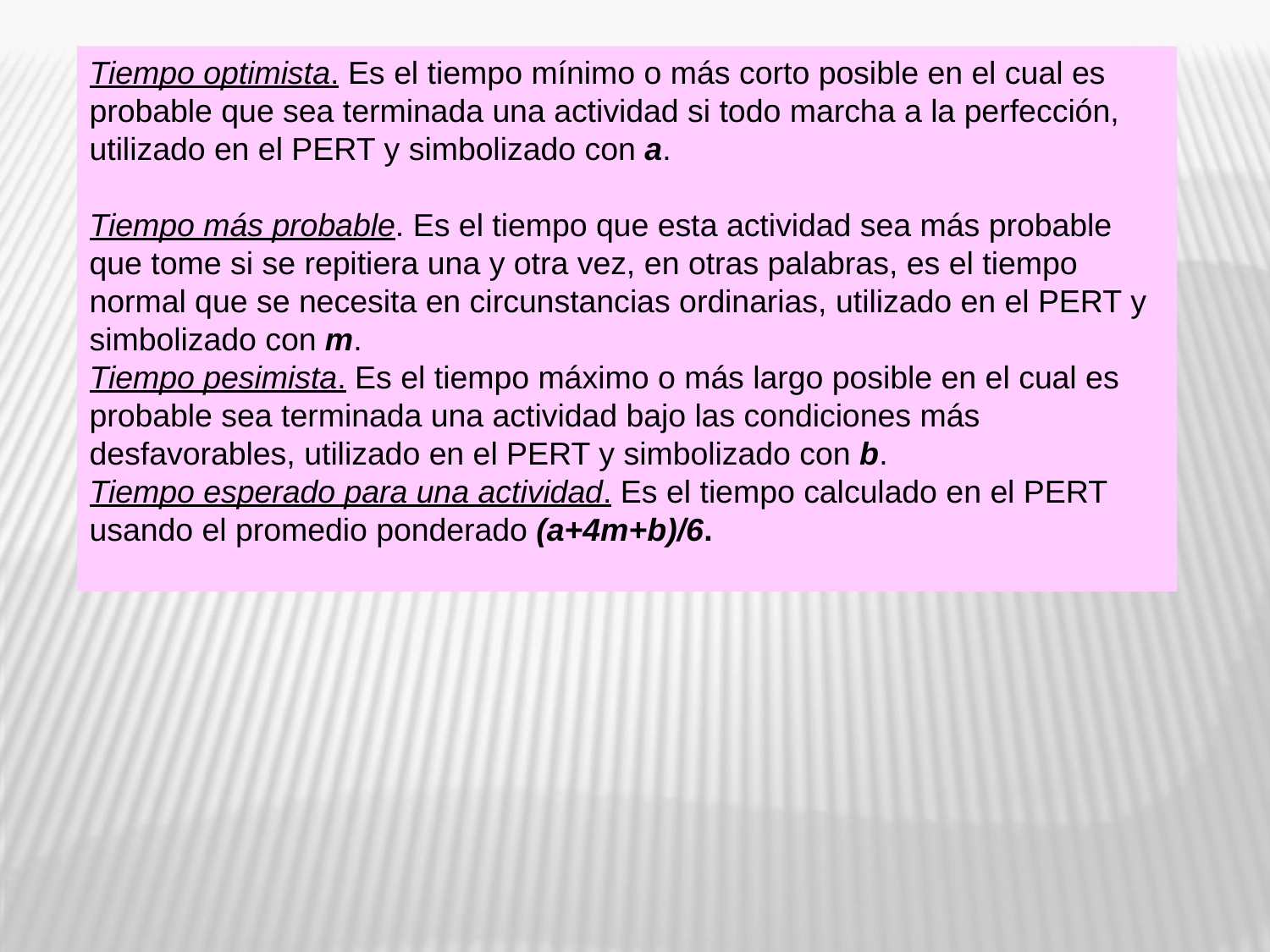

Tiempo optimista. Es el tiempo mínimo o más corto posible en el cual es probable que sea terminada una actividad si todo marcha a la perfección, utilizado en el PERT y simbolizado con a.

Tiempo más probable. Es el tiempo que esta actividad sea más probable que tome si se repitiera una y otra vez, en otras palabras, es el tiempo normal que se necesita en circunstancias ordinarias, utilizado en el PERT y simbolizado con m.
Tiempo pesimista. Es el tiempo máximo o más largo posible en el cual es probable sea terminada una actividad bajo las condiciones más desfavorables, utilizado en el PERT y simbolizado con b.
Tiempo esperado para una actividad. Es el tiempo calculado en el PERT usando el promedio ponderado (a+4m+b)/6.